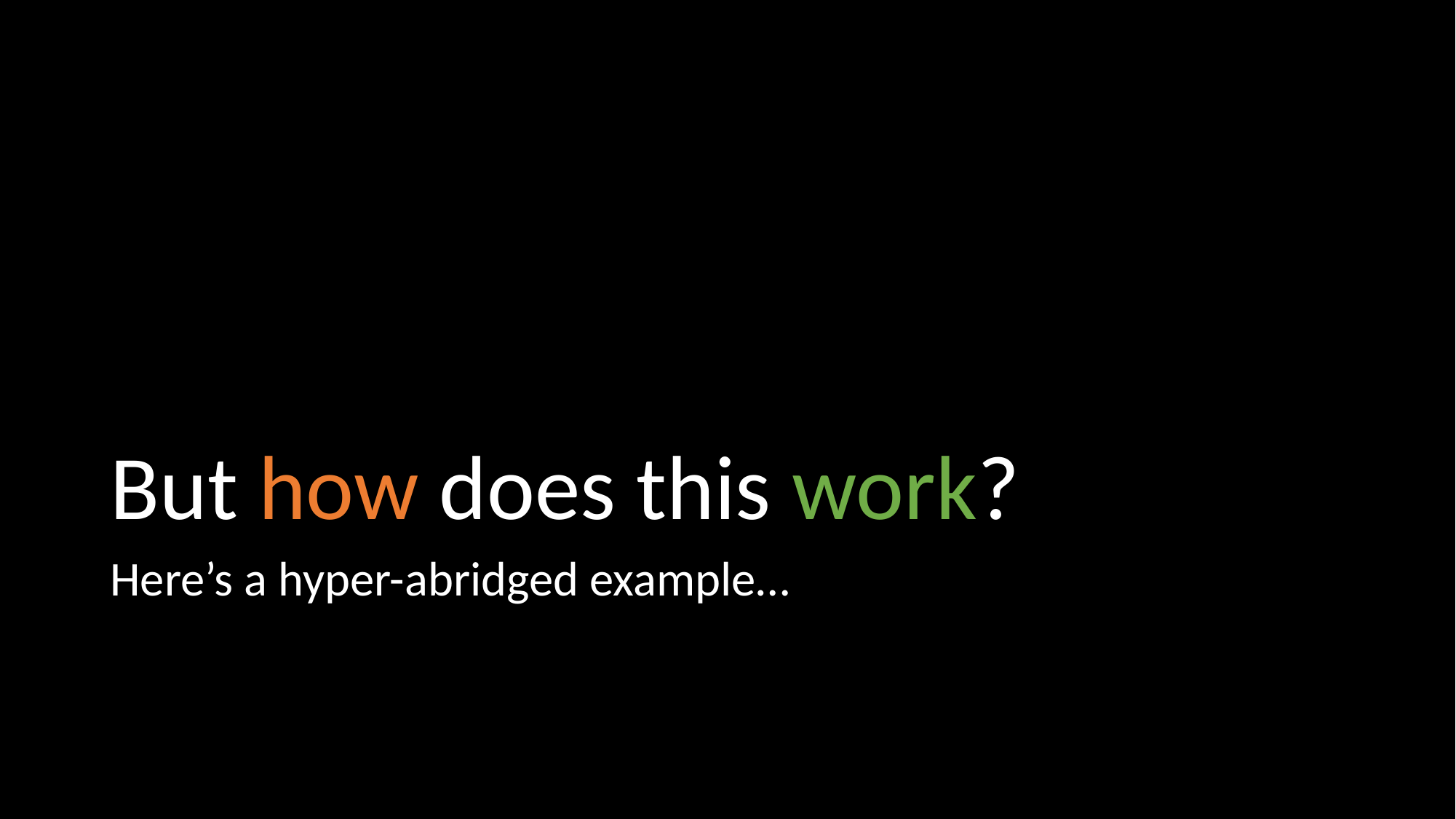

# But how does this work?
Here’s a hyper-abridged example…